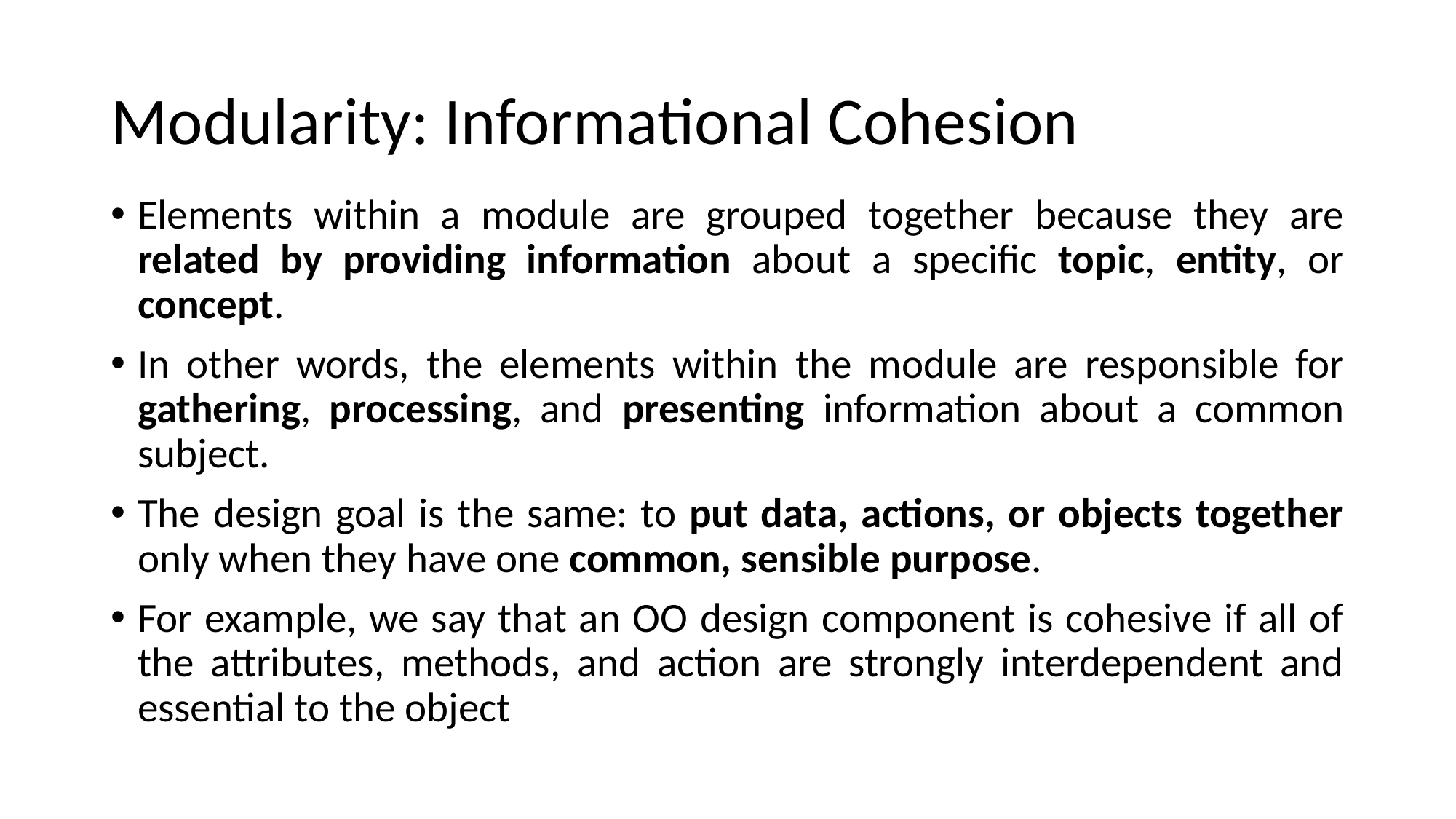

# Modularity: Informational Cohesion
Elements within a module are grouped together because they are related by providing information about a specific topic, entity, or concept.
In other words, the elements within the module are responsible for gathering, processing, and presenting information about a common subject.
The design goal is the same: to put data, actions, or objects together only when they have one common, sensible purpose.
For example, we say that an OO design component is cohesive if all of the attributes, methods, and action are strongly interdependent and essential to the object